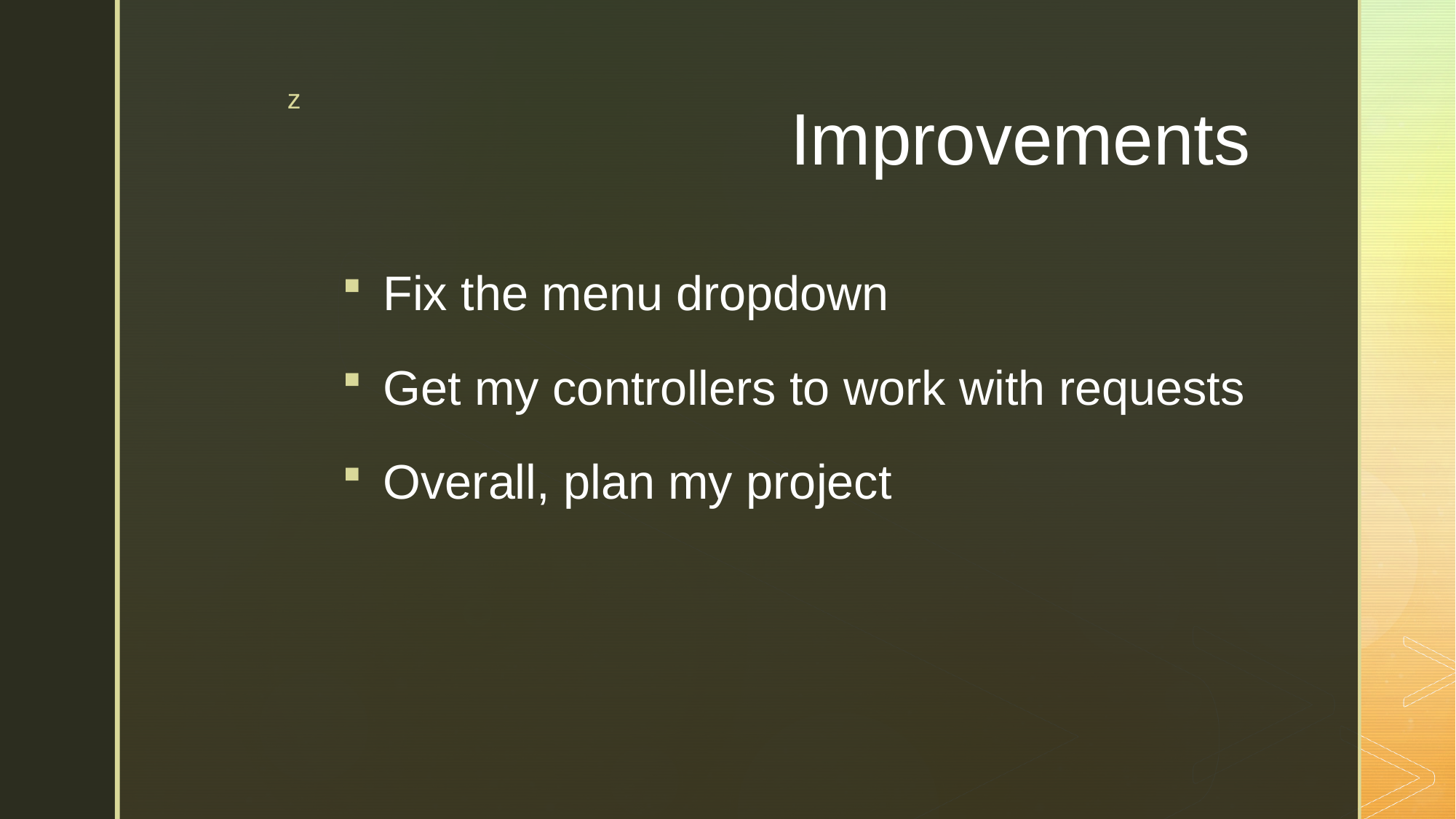

# Improvements
Fix the menu dropdown
Get my controllers to work with requests
Overall, plan my project